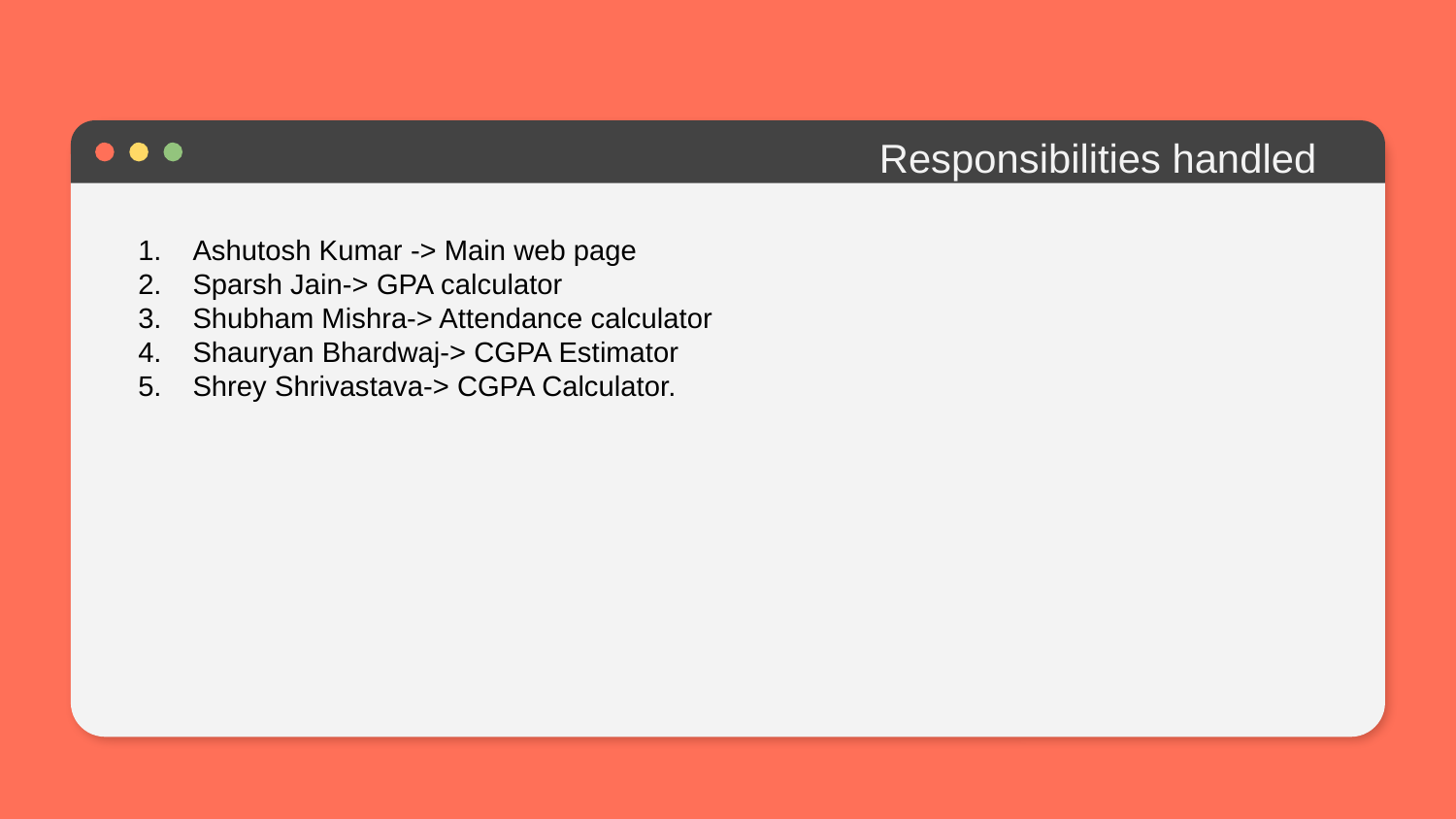

# Responsibilities handled
Ashutosh Kumar -> Main web page
Sparsh Jain-> GPA calculator
Shubham Mishra-> Attendance calculator
Shauryan Bhardwaj-> CGPA Estimator
Shrey Shrivastava-> CGPA Calculator.